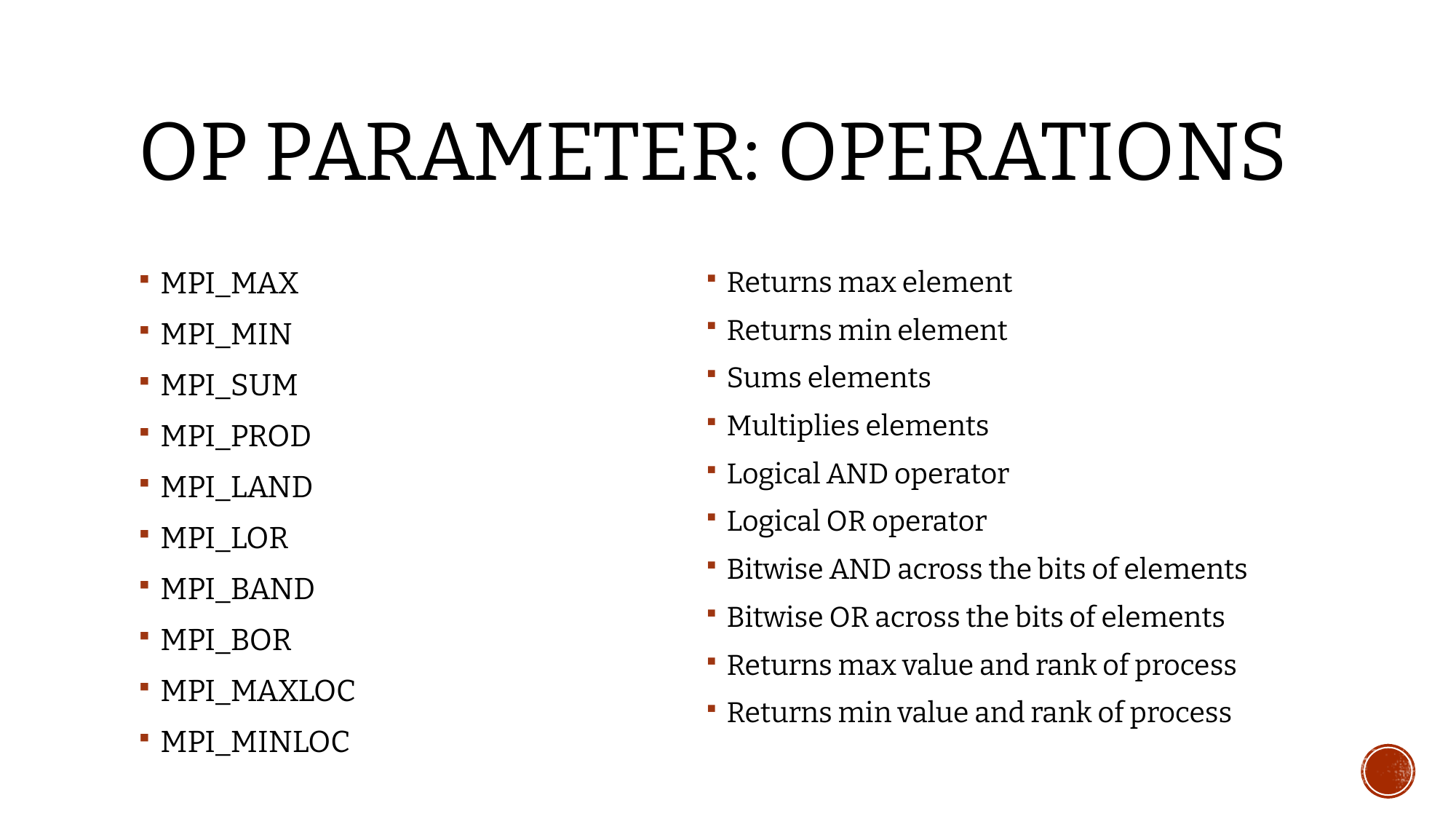

# op parameter: Operations
MPI_MAX
MPI_MIN
MPI_SUM
MPI_PROD
MPI_LAND
MPI_LOR
MPI_BAND
MPI_BOR
MPI_MAXLOC
MPI_MINLOC

Returns max element
Returns min element
Sums elements
Multiplies elements
Logical AND operator
Logical OR operator
Bitwise AND across the bits of elements
Bitwise OR across the bits of elements
Returns max value and rank of process
Returns min value and rank of process